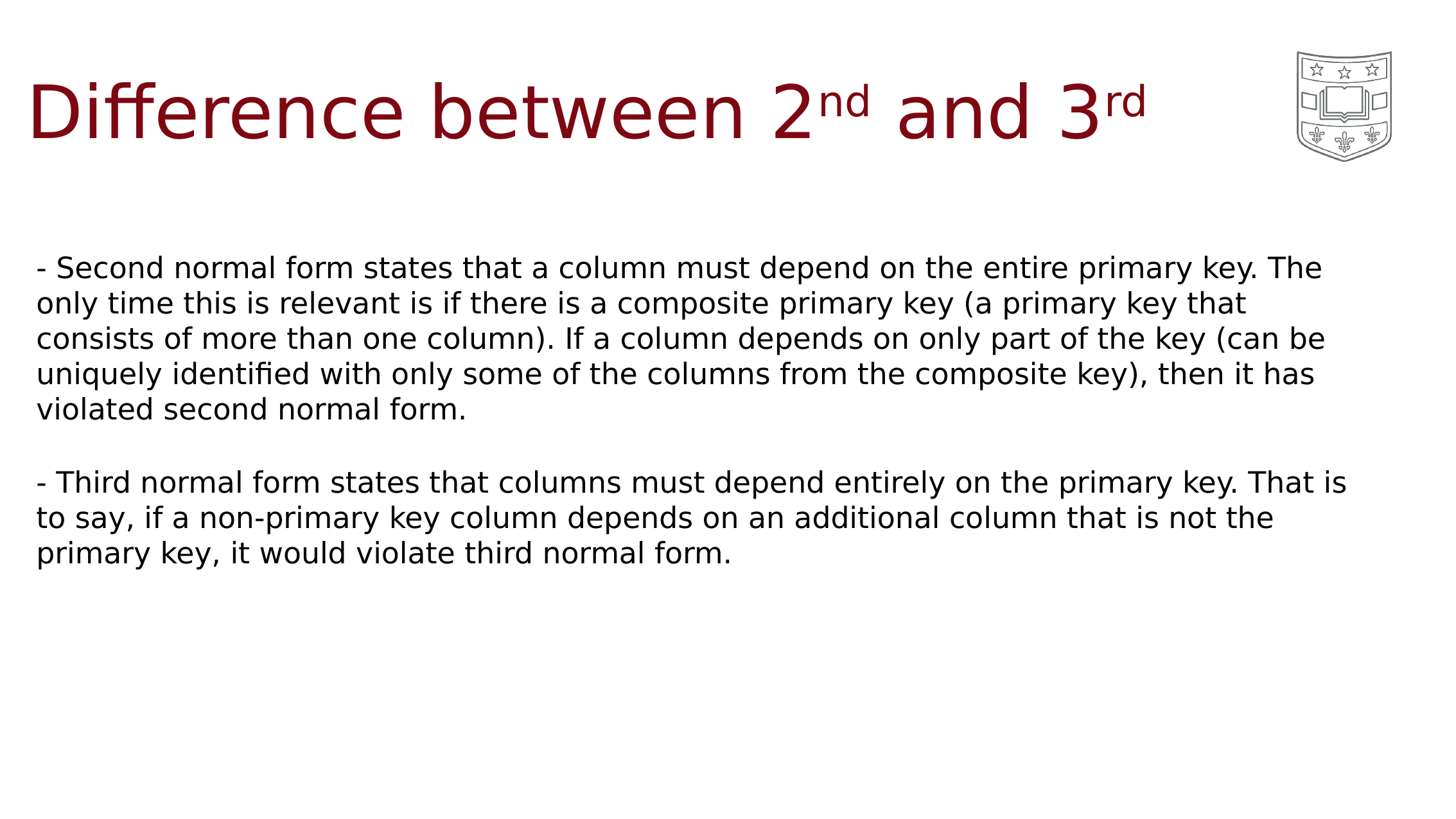

# Difference between 2nd and 3rd
- Second normal form states that a column must depend on the entire primary key. The only time this is relevant is if there is a composite primary key (a primary key that consists of more than one column). If a column depends on only part of the key (can be uniquely identified with only some of the columns from the composite key), then it has violated second normal form.

- Third normal form states that columns must depend entirely on the primary key. That is to say, if a non-primary key column depends on an additional column that is not the primary key, it would violate third normal form.